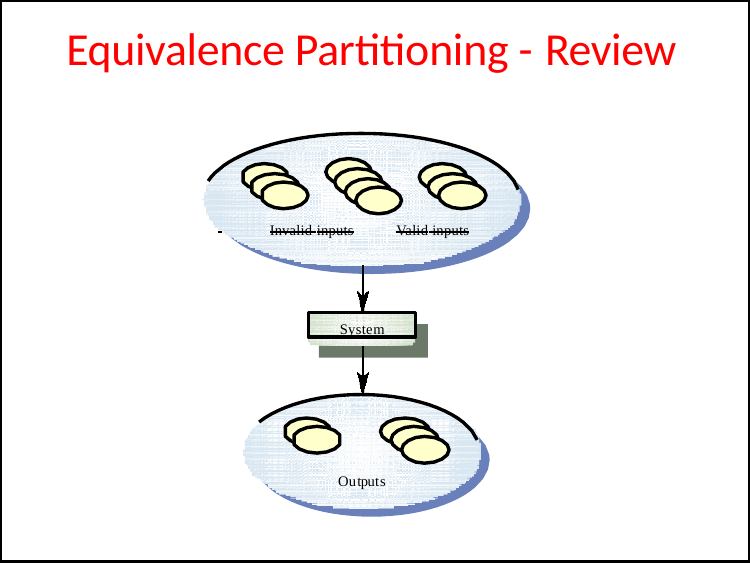

# Equivalence Partitioning - Review

 	Invalid inputs	Valid inputs

System

Outputs